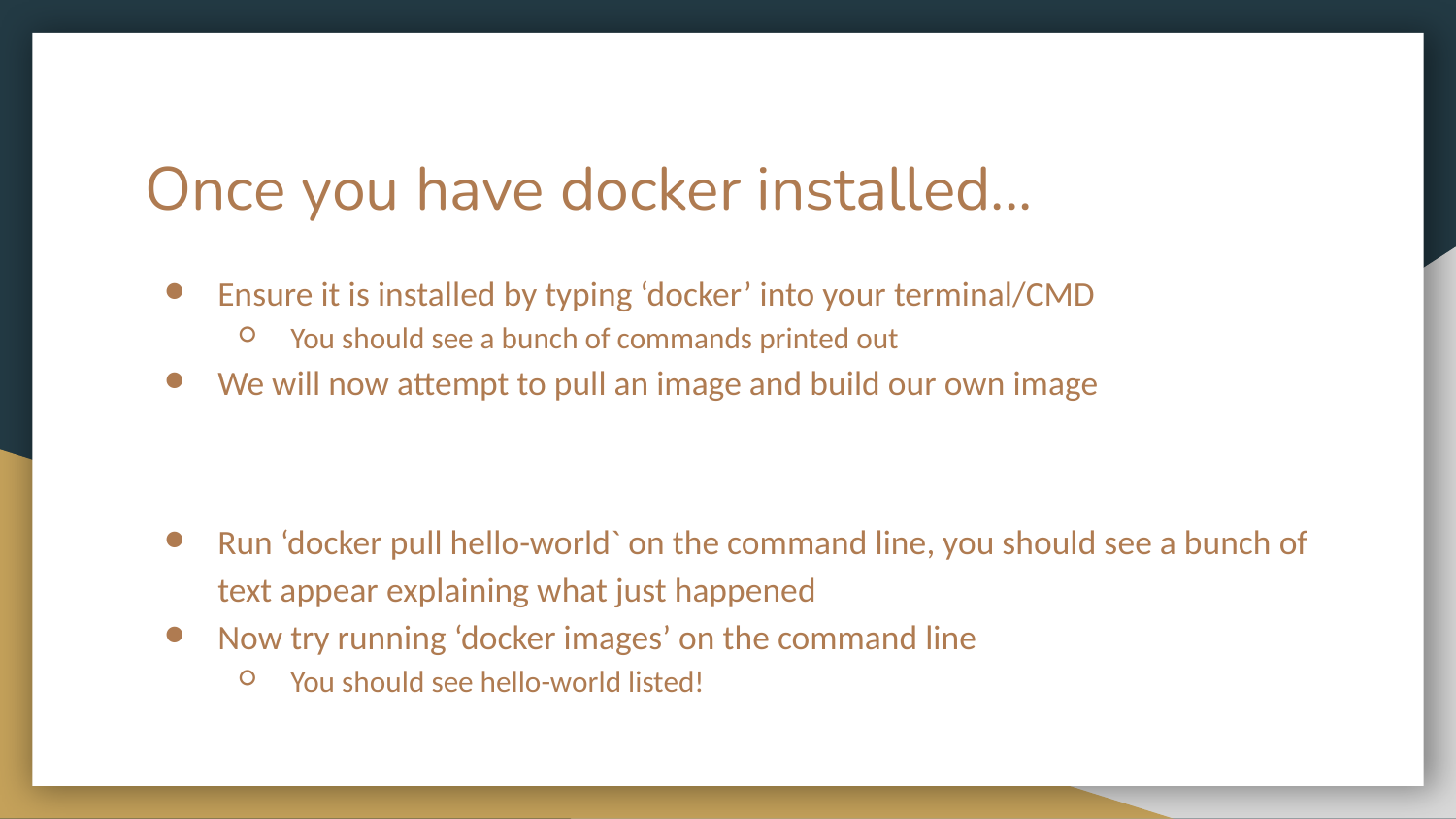

# Once you have docker installed...
Ensure it is installed by typing ‘docker’ into your terminal/CMD
You should see a bunch of commands printed out
We will now attempt to pull an image and build our own image

Run ‘docker pull hello-world` on the command line, you should see a bunch of text appear explaining what just happened
Now try running ‘docker images’ on the command line
You should see hello-world listed!